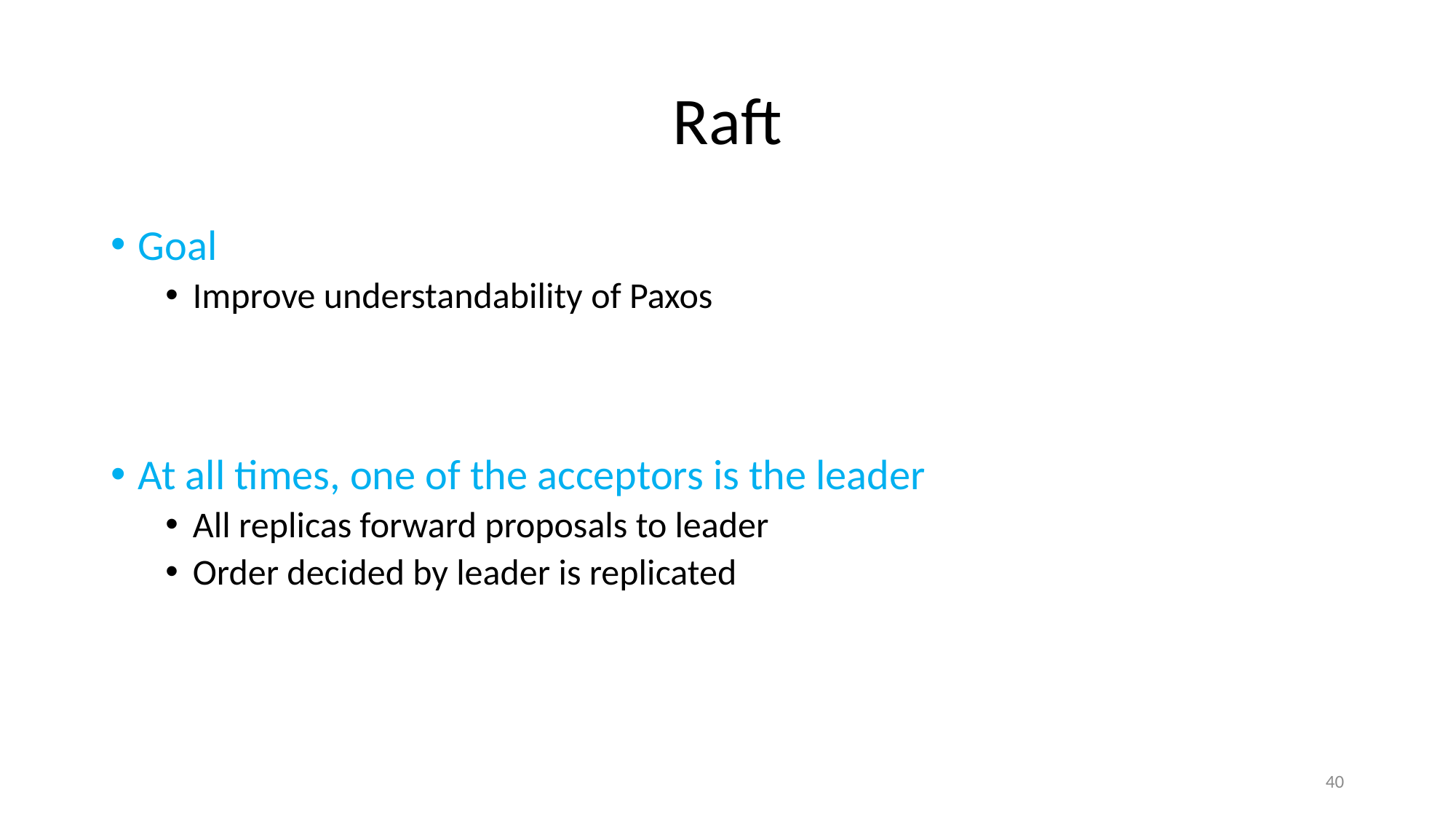

# Raft
Goal
Improve understandability of Paxos

At all times, one of the acceptors is the leader
All replicas forward proposals to leader
Order decided by leader is replicated
40